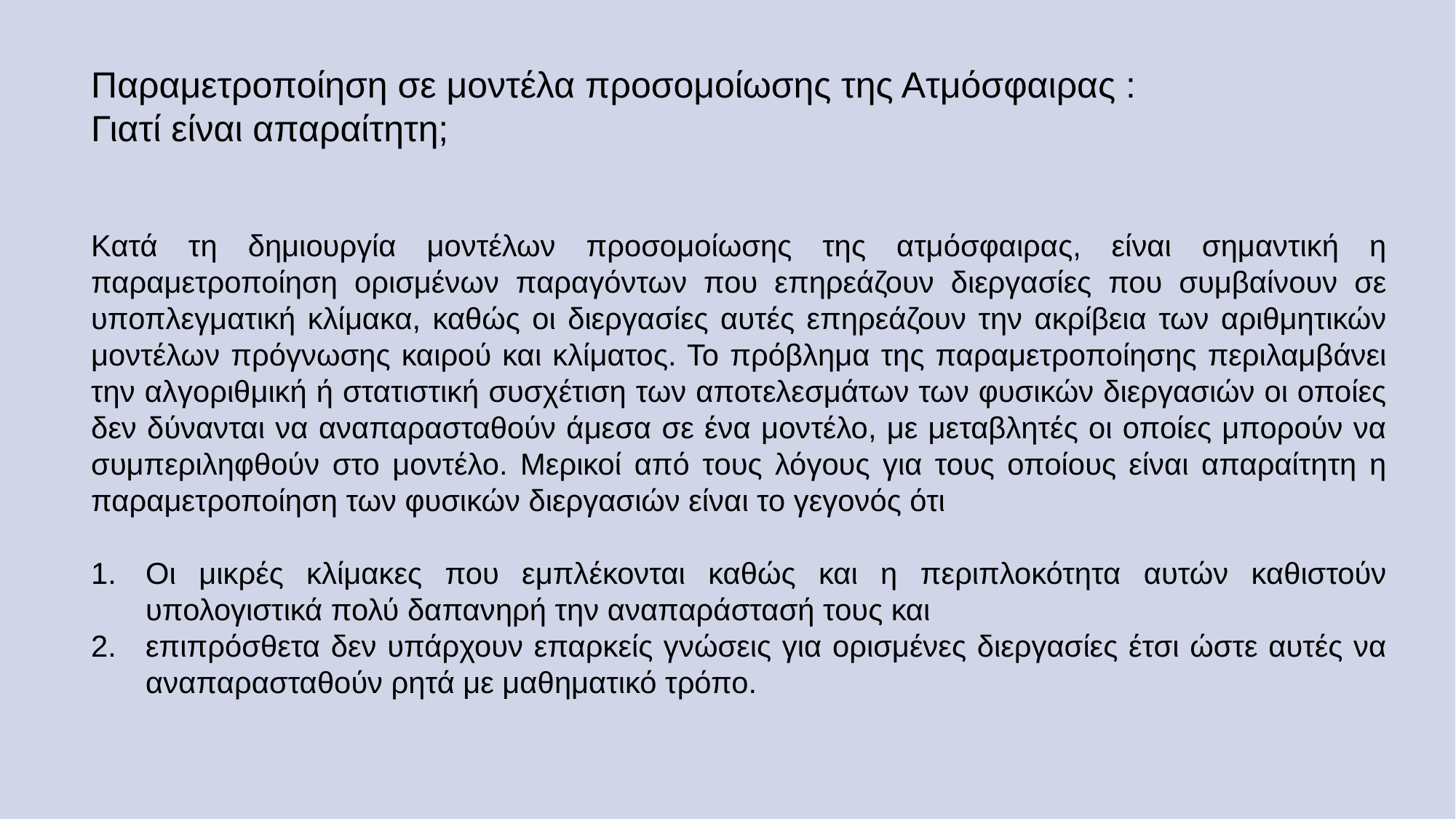

Παραμετροποίηση σε μοντέλα προσομοίωσης της Ατμόσφαιρας : Γιατί είναι απαραίτητη;
Κατά τη δημιουργία μοντέλων προσομοίωσης της ατμόσφαιρας, είναι σημαντική η παραμετροποίηση ορισμένων παραγόντων που επηρεάζουν διεργασίες που συμβαίνουν σε υποπλεγματική κλίμακα, καθώς οι διεργασίες αυτές επηρεάζουν την ακρίβεια των αριθμητικών μοντέλων πρόγνωσης καιρού και κλίματος. Το πρόβλημα της παραμετροποίησης περιλαμβάνει την αλγοριθμική ή στατιστική συσχέτιση των αποτελεσμάτων των φυσικών διεργασιών οι οποίες δεν δύνανται να αναπαρασταθούν άμεσα σε ένα μοντέλο, με μεταβλητές οι οποίες μπορούν να συμπεριληφθούν στο μοντέλο. Μερικοί από τους λόγους για τους οποίους είναι απαραίτητη η παραμετροποίηση των φυσικών διεργασιών είναι το γεγονός ότι

Οι μικρές κλίμακες που εμπλέκονται καθώς και η περιπλοκότητα αυτών καθιστούν υπολογιστικά πολύ δαπανηρή την αναπαράστασή τους και
επιπρόσθετα δεν υπάρχουν επαρκείς γνώσεις για ορισμένες διεργασίες έτσι ώστε αυτές να αναπαρασταθούν ρητά με μαθηματικό τρόπο.